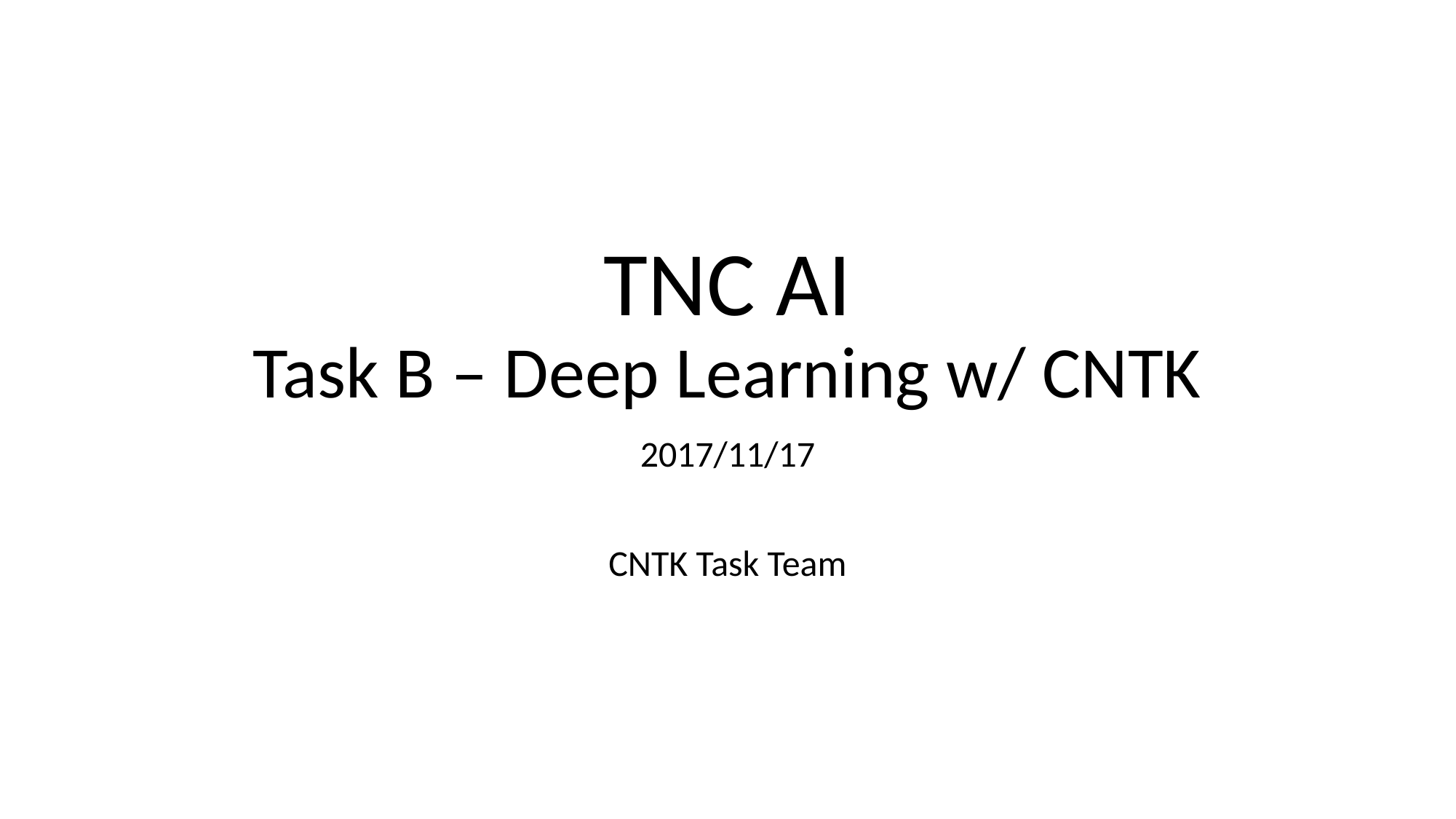

# TNC AI Task B – Deep Learning w/ CNTK
2017/11/17

CNTK Task Team